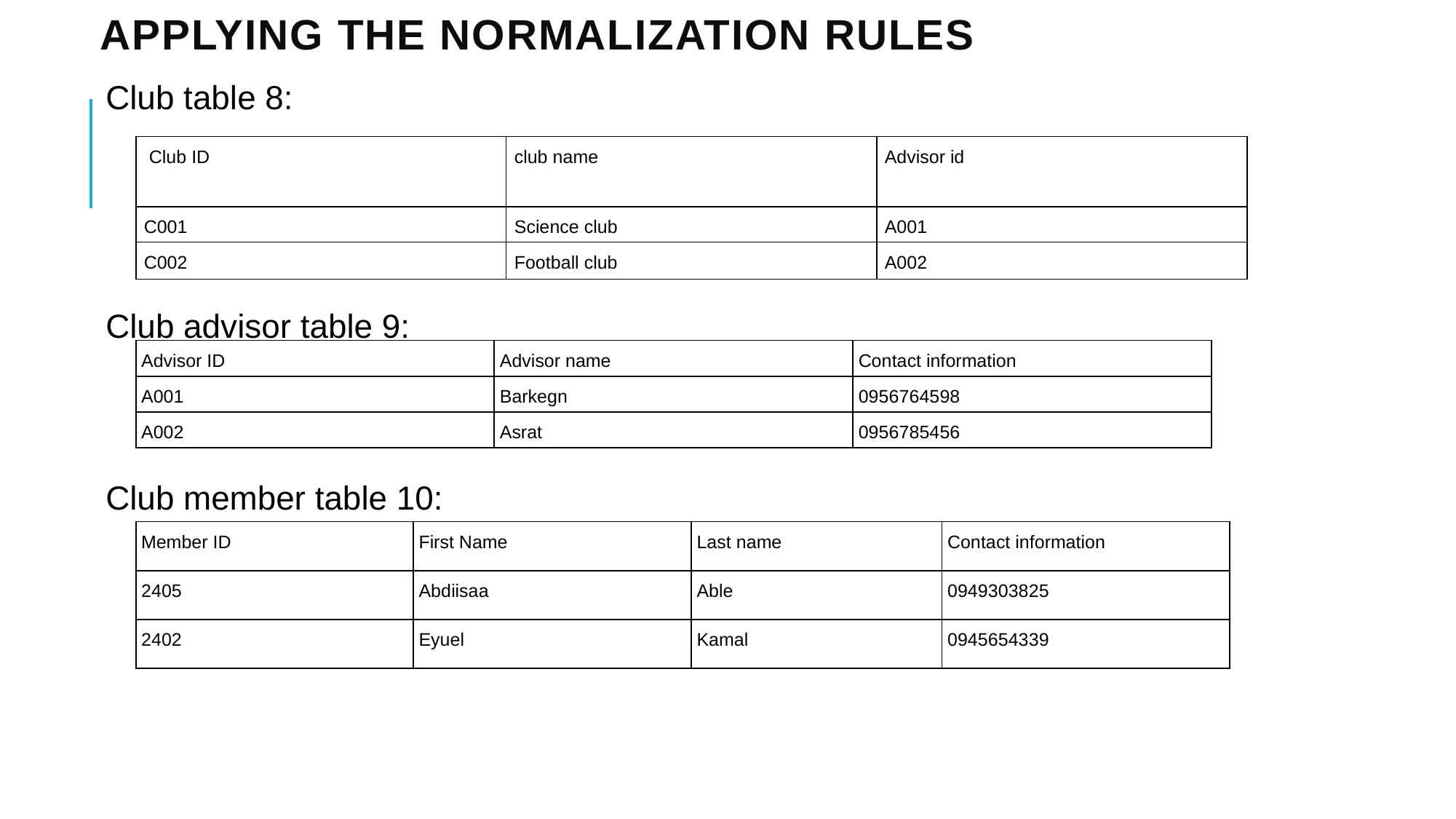

# Applying the normalization rules
Club table 8:

Club advisor table 9:

Club member table 10:

| Club ID | club name | Advisor id |
| --- | --- | --- |
| C001 | Science club | A001 |
| C002 | Football club | A002 |
| Advisor ID | Advisor name | Contact information |
| --- | --- | --- |
| A001 | Barkegn | 0956764598 |
| A002 | Asrat | 0956785456 |

| Member ID | First Name | Last name | Contact information |
| --- | --- | --- | --- |
| 2405 | Abdiisaa | Able | 0949303825 |
| 2402 | Eyuel | Kamal | 0945654339 |